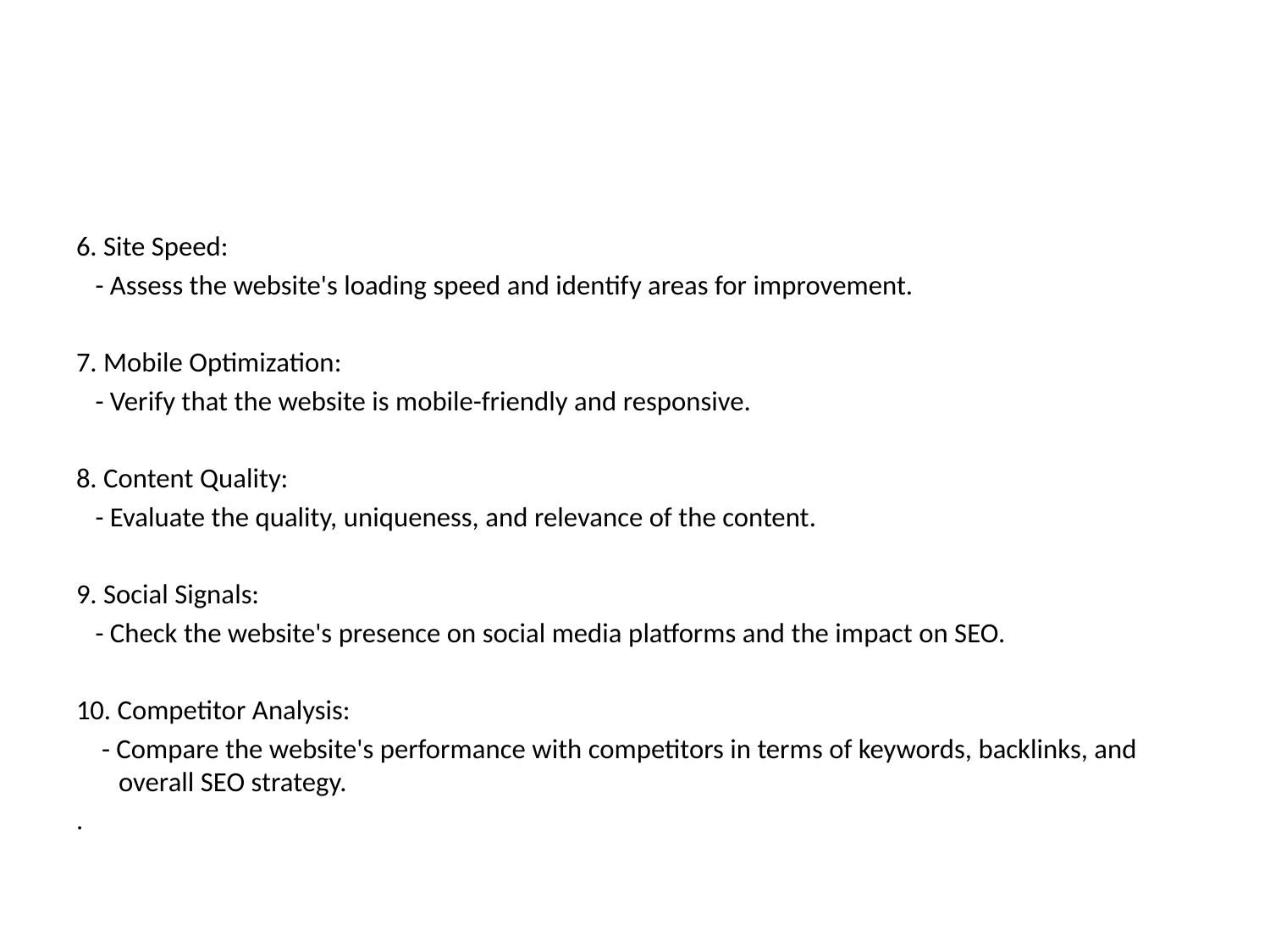

6. Site Speed:
   - Assess the website's loading speed and identify areas for improvement.

7. Mobile Optimization:
   - Verify that the website is mobile-friendly and responsive.

8. Content Quality:
   - Evaluate the quality, uniqueness, and relevance of the content.

9. Social Signals:
   - Check the website's presence on social media platforms and the impact on SEO.

10. Competitor Analysis:
    - Compare the website's performance with competitors in terms of keywords, backlinks, and overall SEO strategy.
.